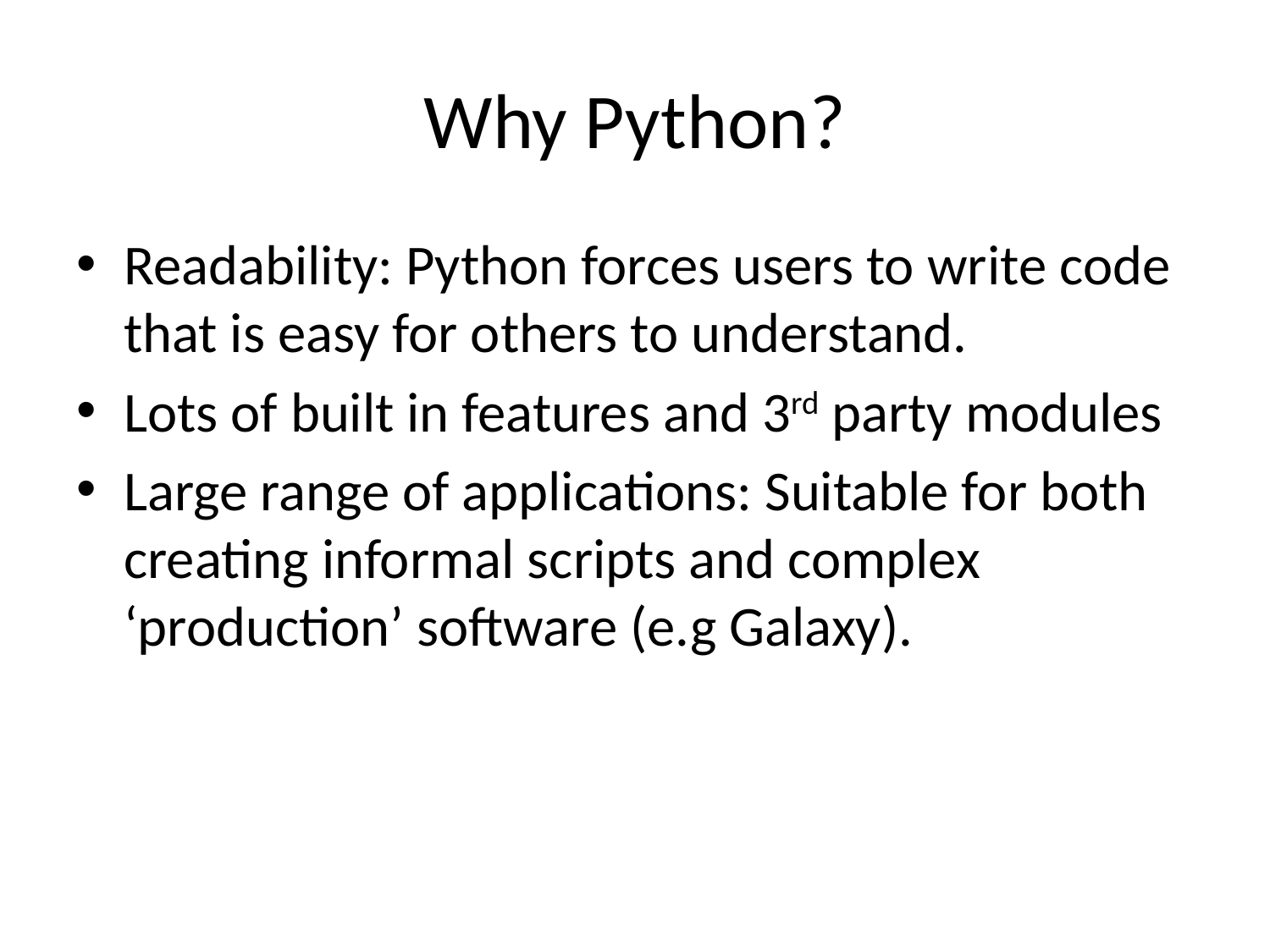

# Why Python?
Readability: Python forces users to write code that is easy for others to understand.
Lots of built in features and 3rd party modules
Large range of applications: Suitable for both creating informal scripts and complex ‘production’ software (e.g Galaxy).